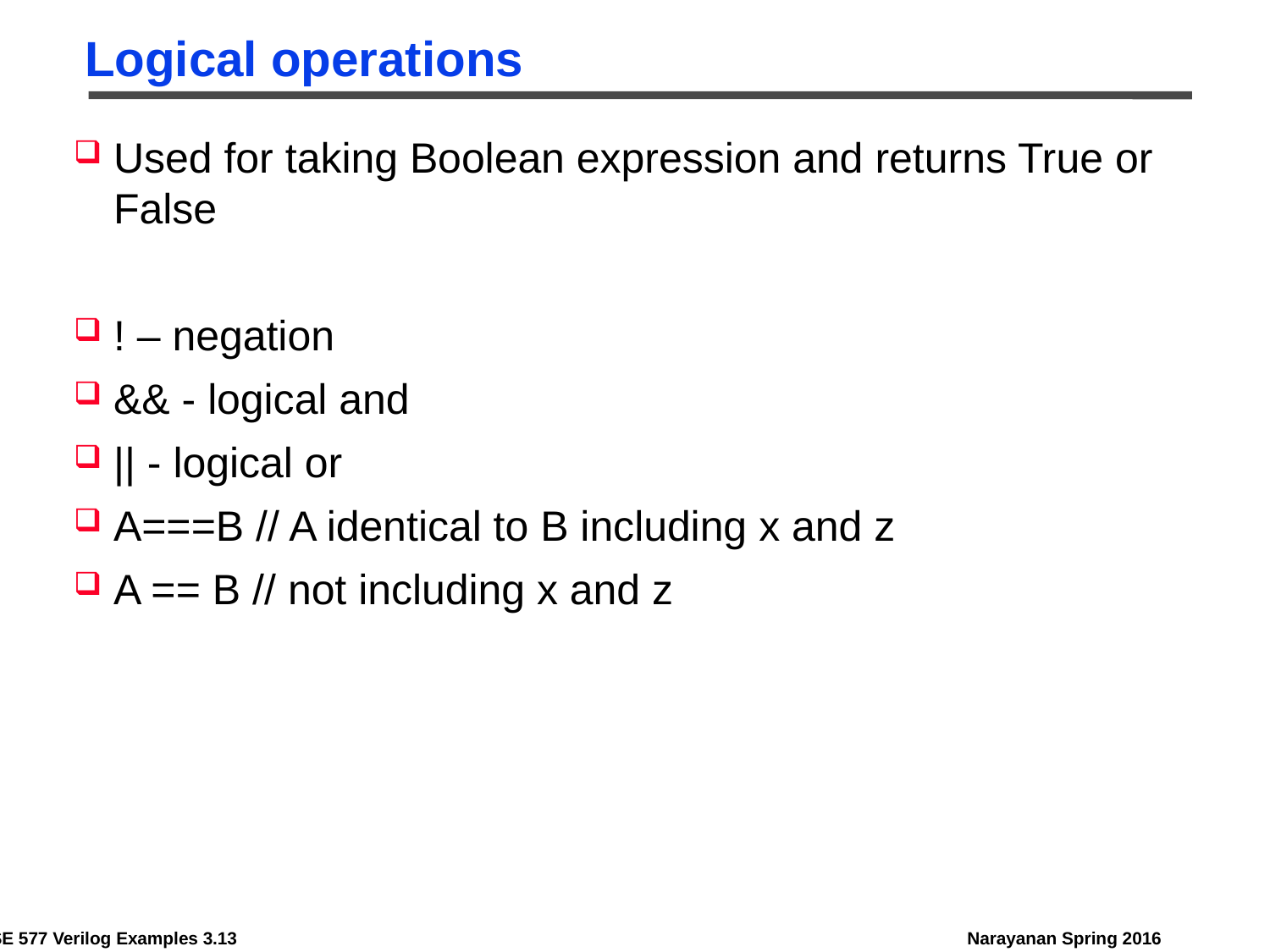

# Logical operations
Used for taking Boolean expression and returns True or False

! – negation
&& - logical and
|| - logical or
A===B // A identical to B including x and z
A == B // not including x and z